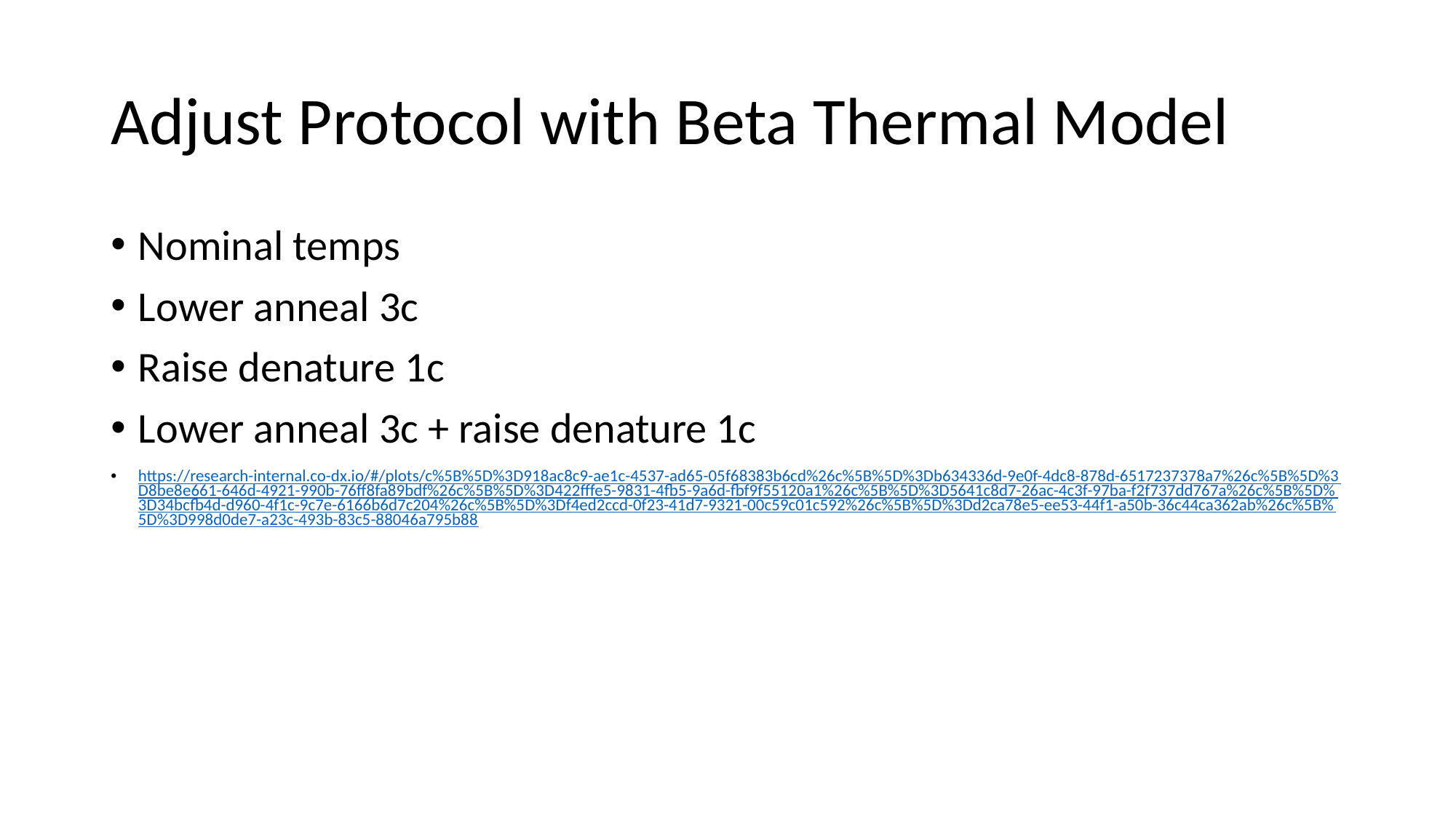

# Adjust Protocol with Beta Thermal Model
Nominal temps
Lower anneal 3c
Raise denature 1c
Lower anneal 3c + raise denature 1c
https://research-internal.co-dx.io/#/plots/c%5B%5D%3D918ac8c9-ae1c-4537-ad65-05f68383b6cd%26c%5B%5D%3Db634336d-9e0f-4dc8-878d-6517237378a7%26c%5B%5D%3D8be8e661-646d-4921-990b-76ff8fa89bdf%26c%5B%5D%3D422fffe5-9831-4fb5-9a6d-fbf9f55120a1%26c%5B%5D%3D5641c8d7-26ac-4c3f-97ba-f2f737dd767a%26c%5B%5D%3D34bcfb4d-d960-4f1c-9c7e-6166b6d7c204%26c%5B%5D%3Df4ed2ccd-0f23-41d7-9321-00c59c01c592%26c%5B%5D%3Dd2ca78e5-ee53-44f1-a50b-36c44ca362ab%26c%5B%5D%3D998d0de7-a23c-493b-83c5-88046a795b88